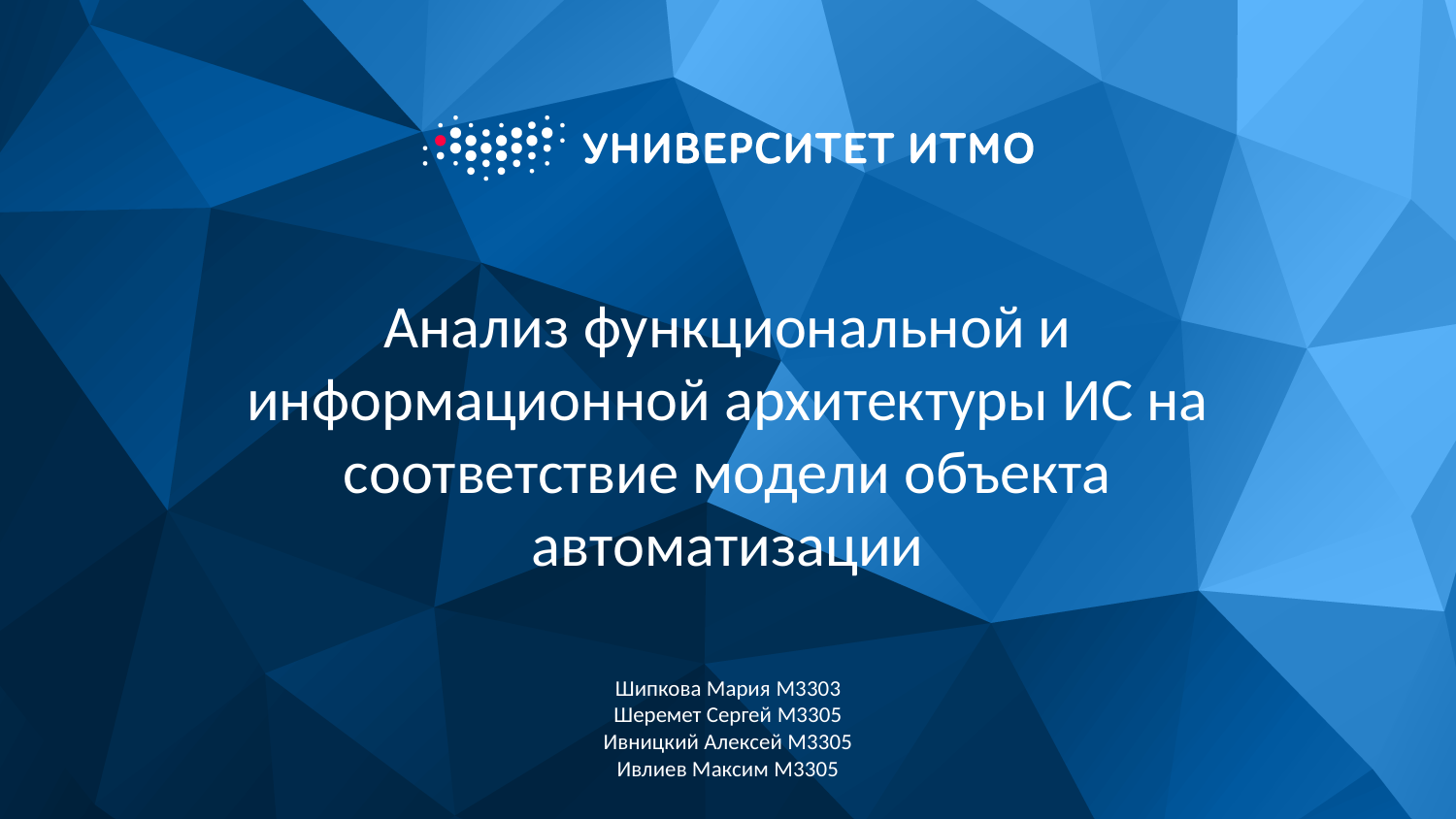

# Анализ функциональной и информационной архитектуры ИС на соответствие модели объекта автоматизации
Шипкова Мария M3303
Шеремет Сергей M3305
Ивницкий Алексей M3305
Ивлиев Максим M3305